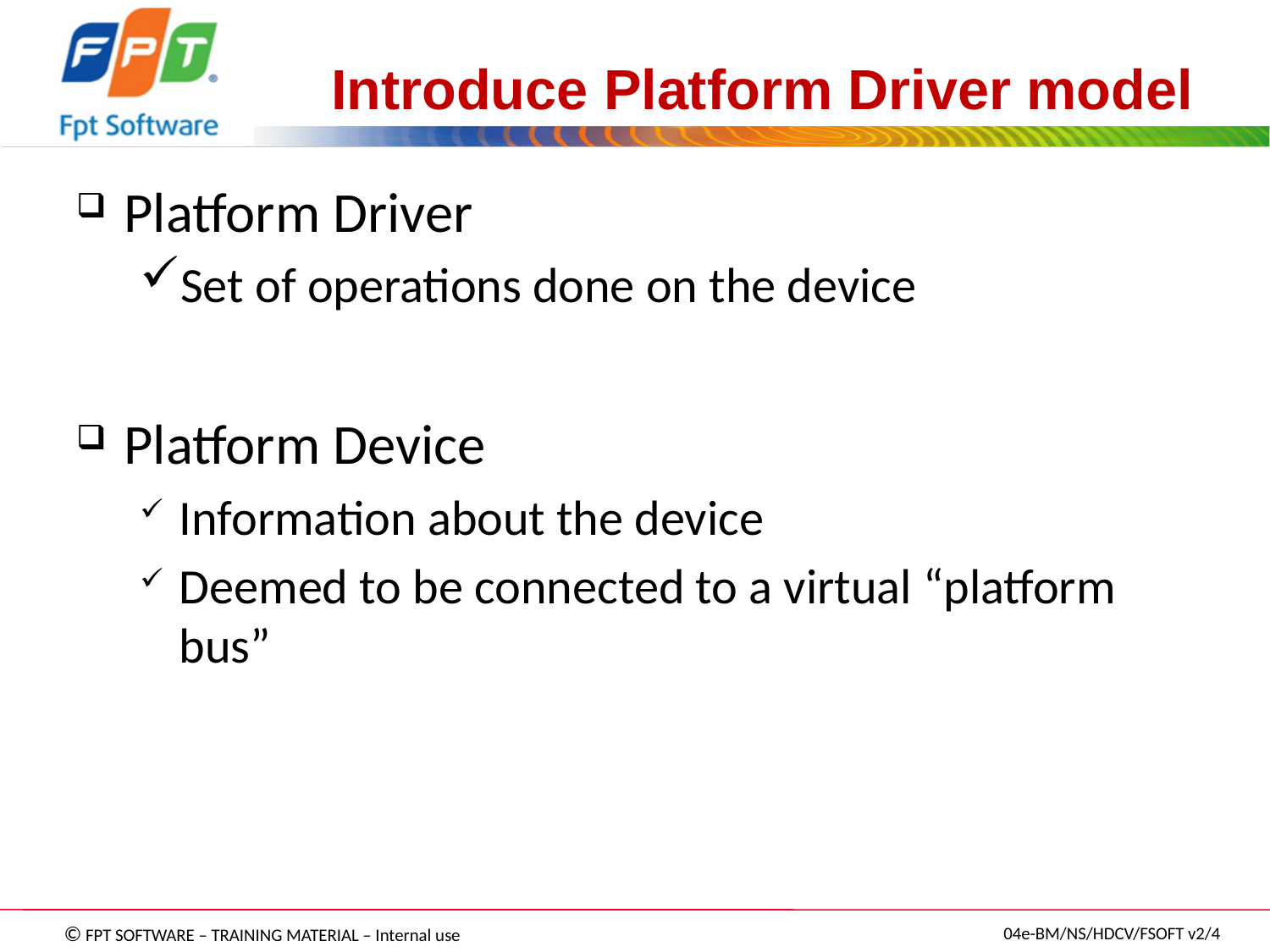

# Introduce Platform Driver model
Platform Driver
Set of operations done on the device

Platform Device
Information about the device
Deemed to be connected to a virtual “platform bus”